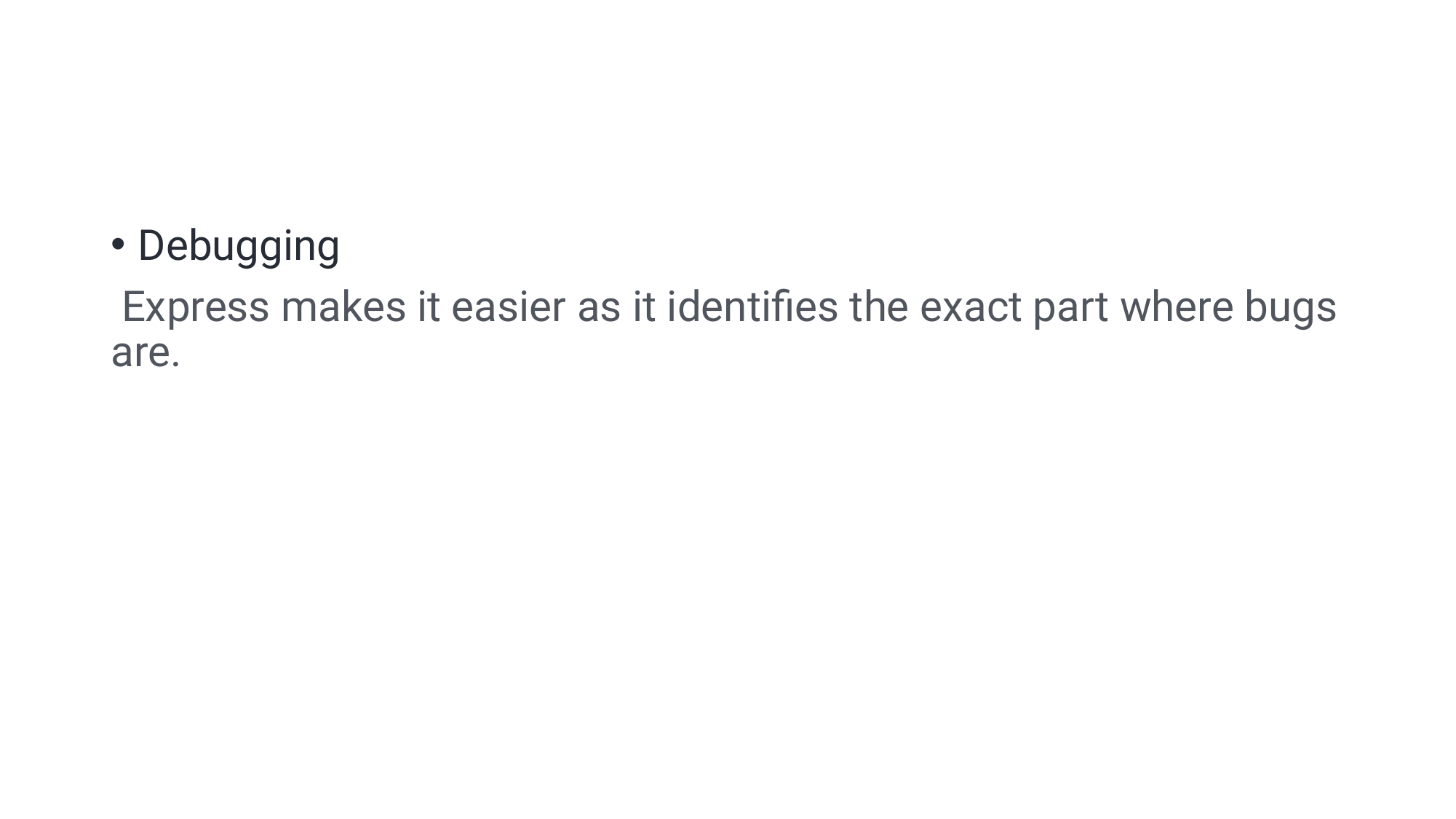

#
Debugging
 Express makes it easier as it identifies the exact part where bugs are.